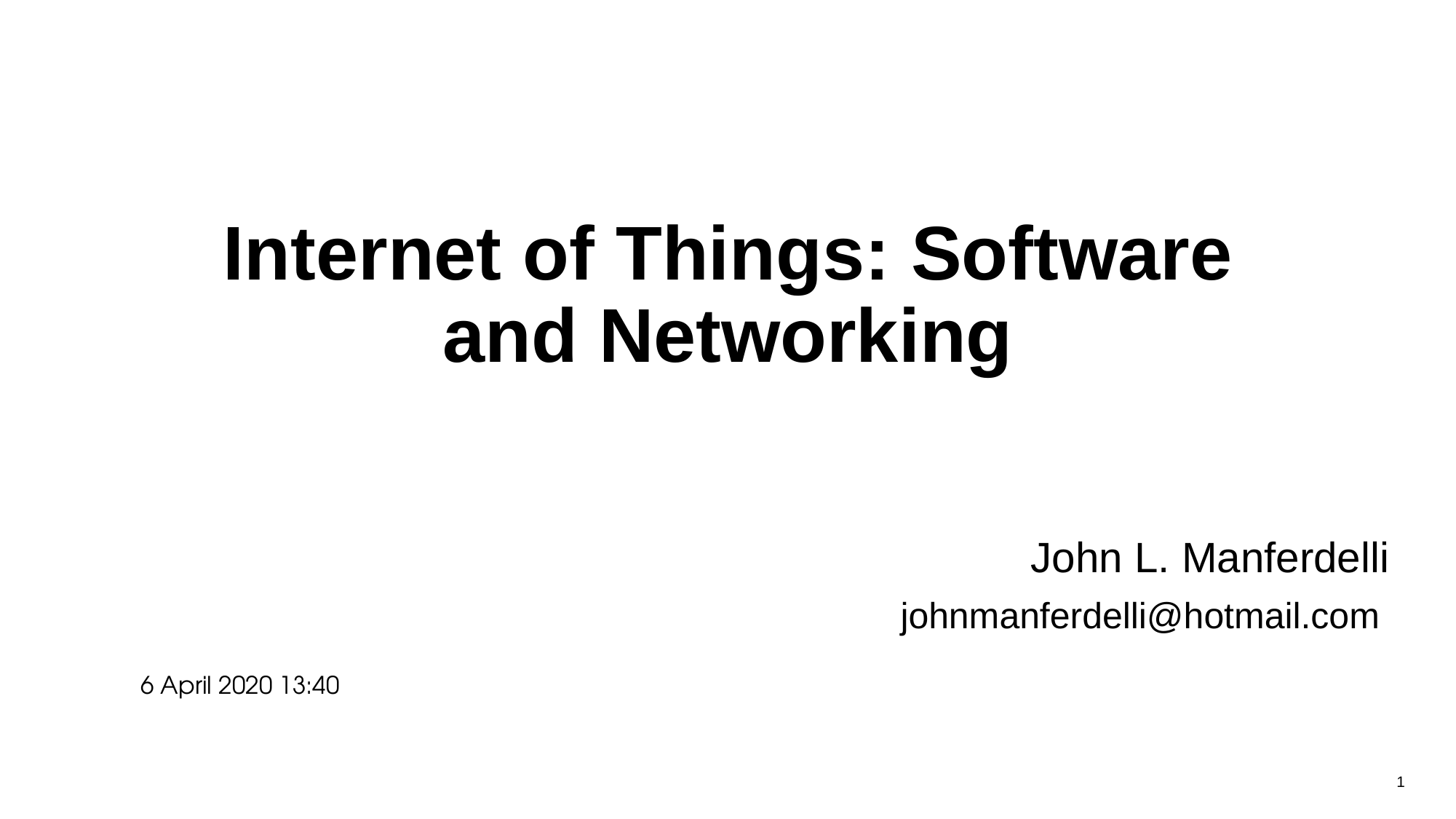

# Internet of Things: Software and Networking
John L. Manferdelli
johnmanferdelli@hotmail.com

6 April 2020 13:40

1